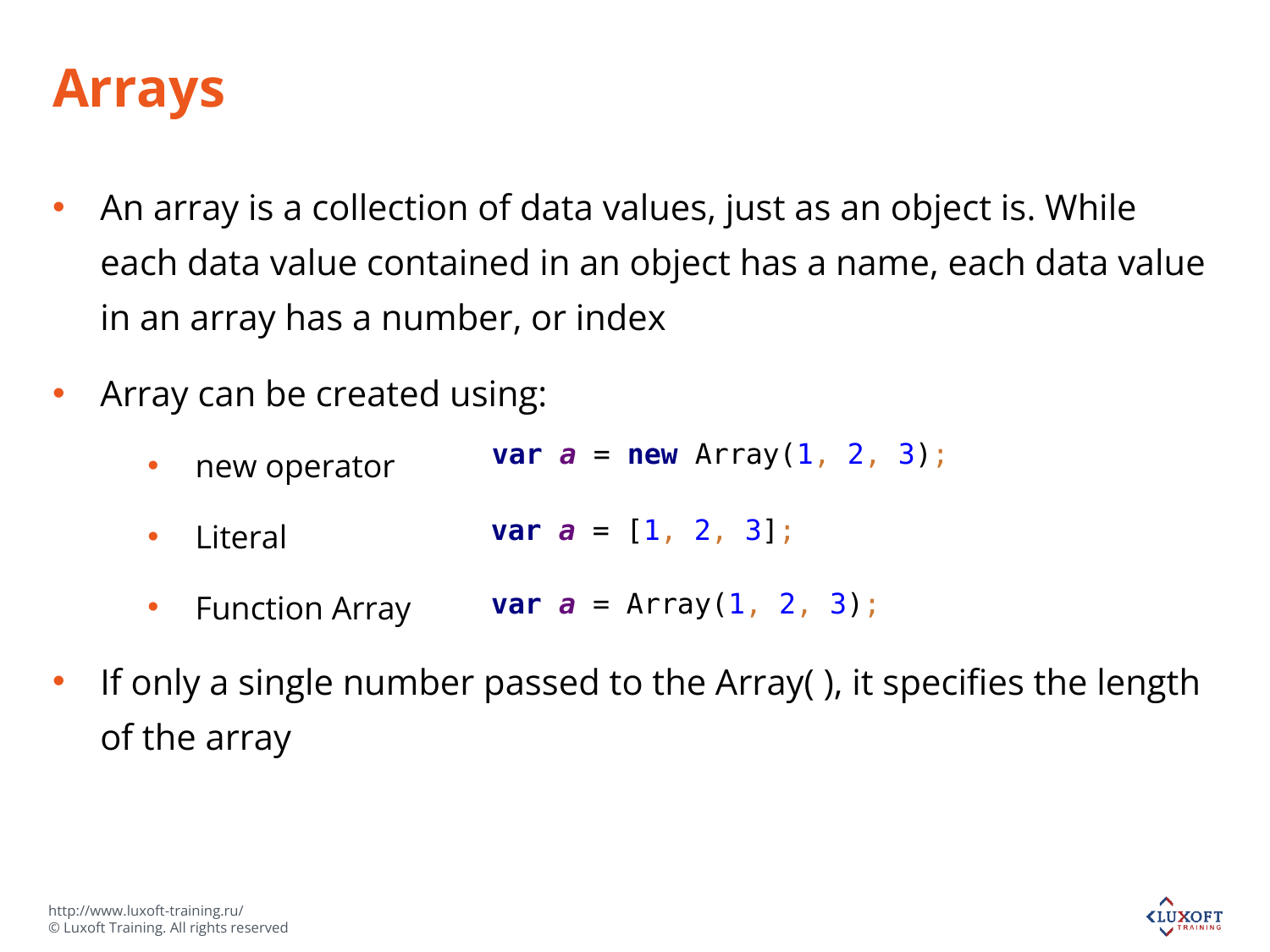

# Arrays
An array is a collection of data values, just as an object is. While each data value contained in an object has a name, each data value in an array has a number, or index
Array can be created using:
new operator
Literal
Function Array
If only a single number passed to the Array( ), it specifies the length of the array

var a = new Array(1, 2, 3);
var a = [1, 2, 3];
var a = Array(1, 2, 3);